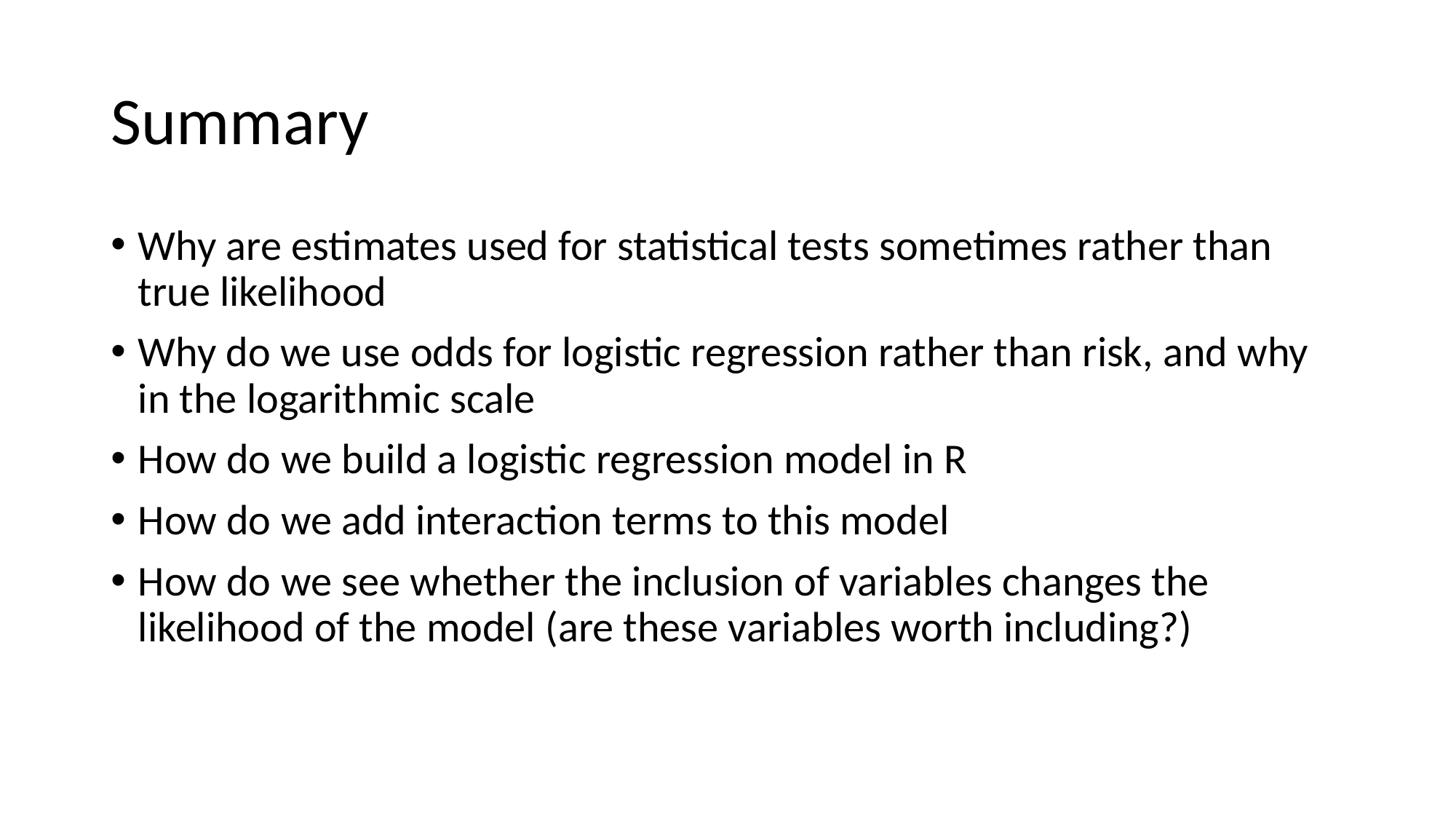

# Summary
Why are estimates used for statistical tests sometimes rather than true likelihood
Why do we use odds for logistic regression rather than risk, and why in the logarithmic scale
How do we build a logistic regression model in R
How do we add interaction terms to this model
How do we see whether the inclusion of variables changes the likelihood of the model (are these variables worth including?)